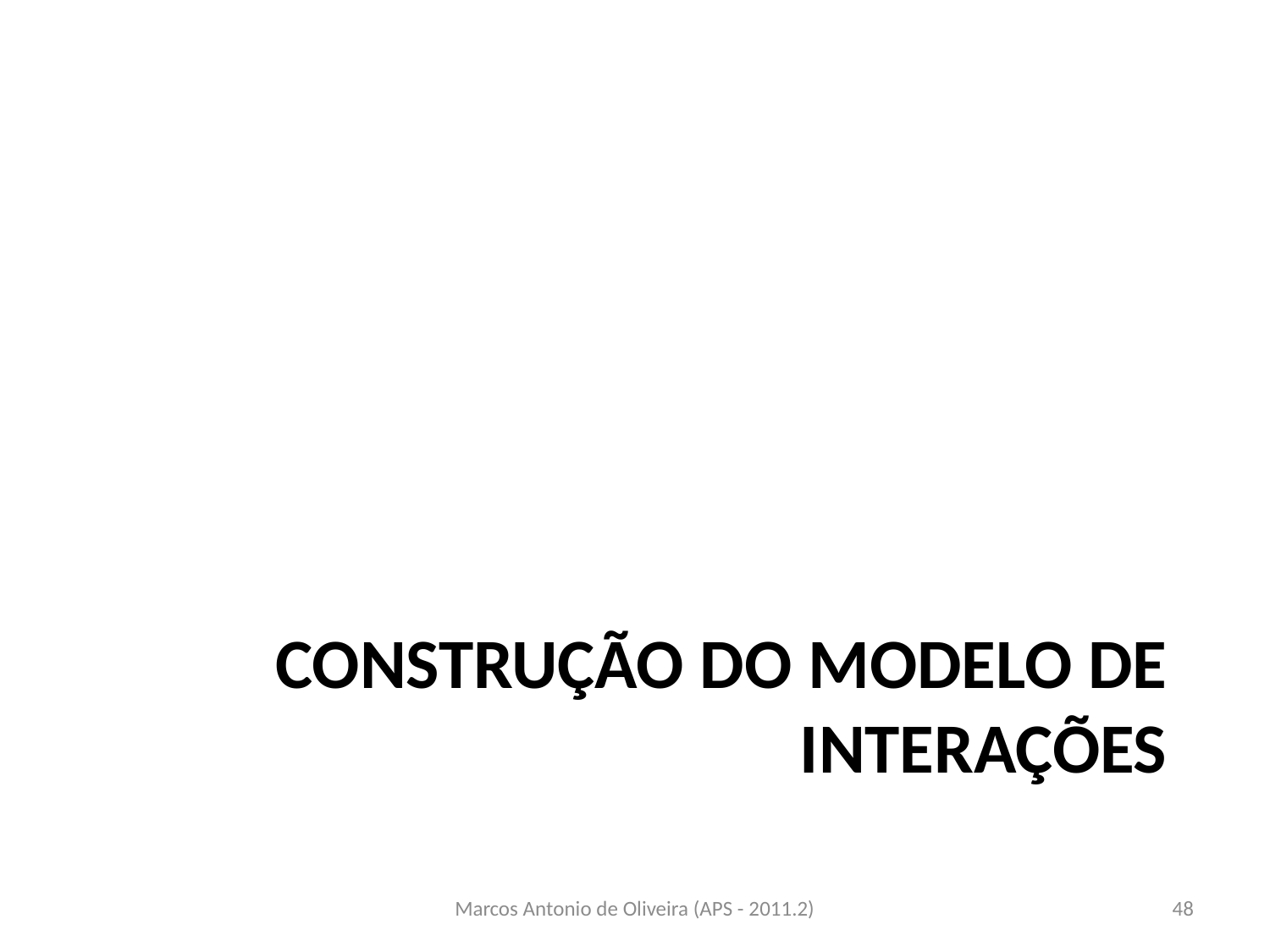

# Construção do modelo de interações
Marcos Antonio de Oliveira (APS - 2011.2)
48